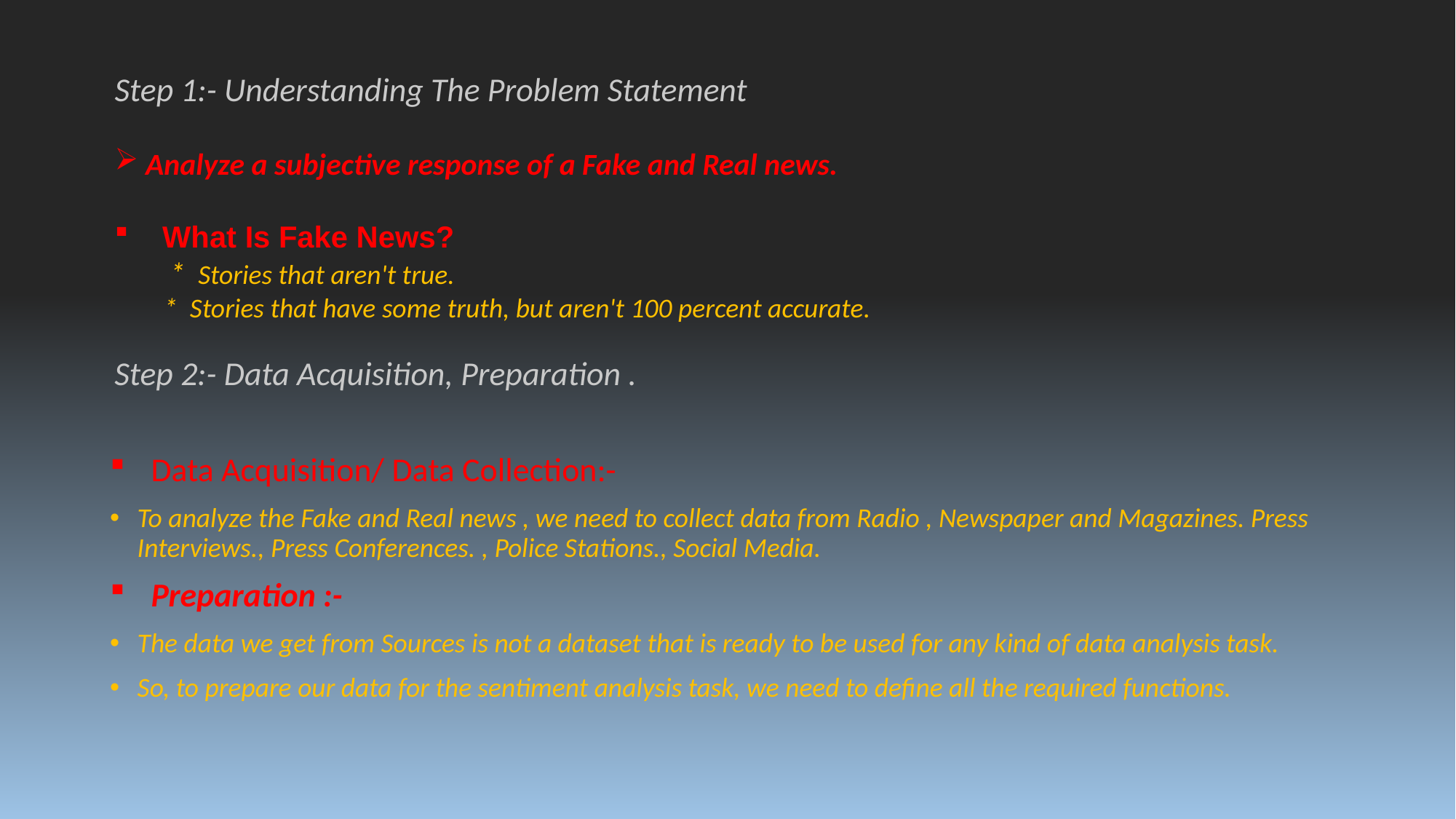

Step 1:- Understanding The Problem Statement

 Analyze a subjective response of a Fake and Real news.

 What Is Fake News?
        *  Stories that aren't true.
        *  Stories that have some truth, but aren't 100 percent accurate.

Step 2:- Data Acquisition, Preparation .
Data Acquisition/ Data Collection:-
To analyze the Fake and Real news , we need to collect data from Radio , Newspaper and Magazines. Press Interviews., Press Conferences. , Police Stations., Social Media.
Preparation :-
The data we get from Sources is not a dataset that is ready to be used for any kind of data analysis task.
So, to prepare our data for the sentiment analysis task, we need to define all the required functions.